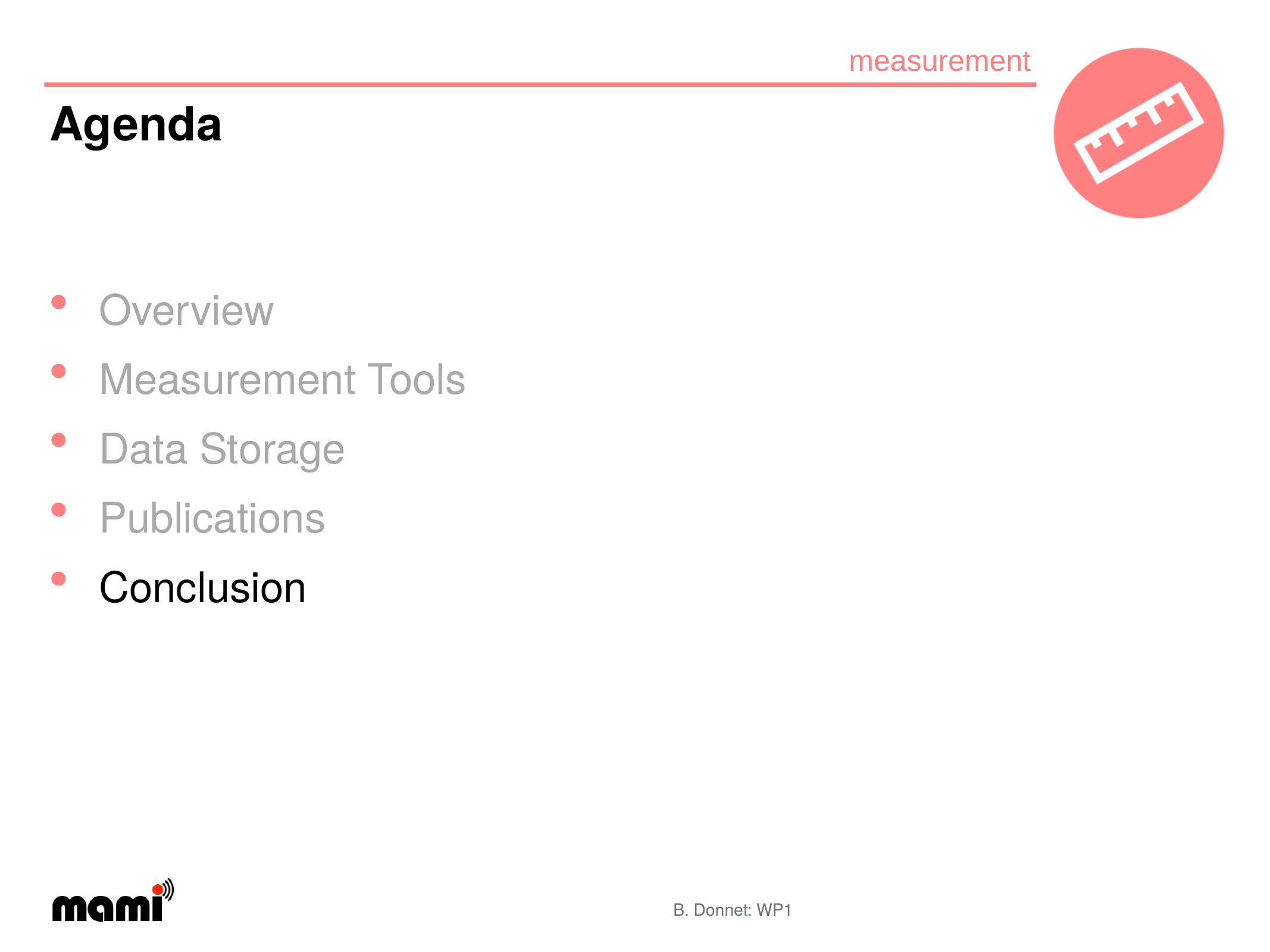

# Agenda
Overview
Measurement Tools
Data Storage
Publications
Conclusion
29